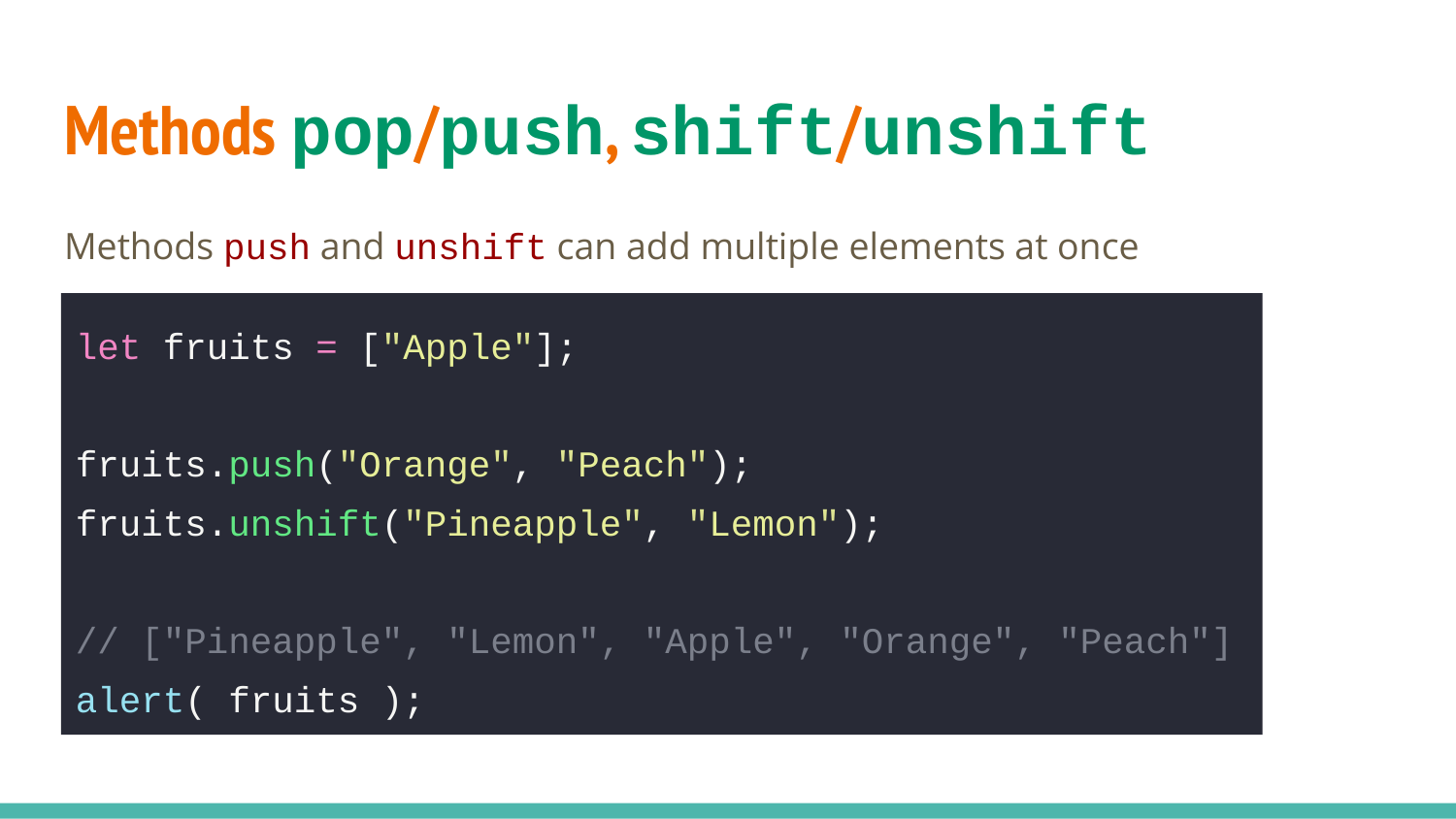

# Methods pop/push, shift/unshift

Methods push and unshift can add multiple elements at once

let fruits = ["Apple"];

fruits.push("Orange", "Peach");
fruits.unshift("Pineapple", "Lemon");

// ["Pineapple", "Lemon", "Apple", "Orange", "Peach"]
alert( fruits );